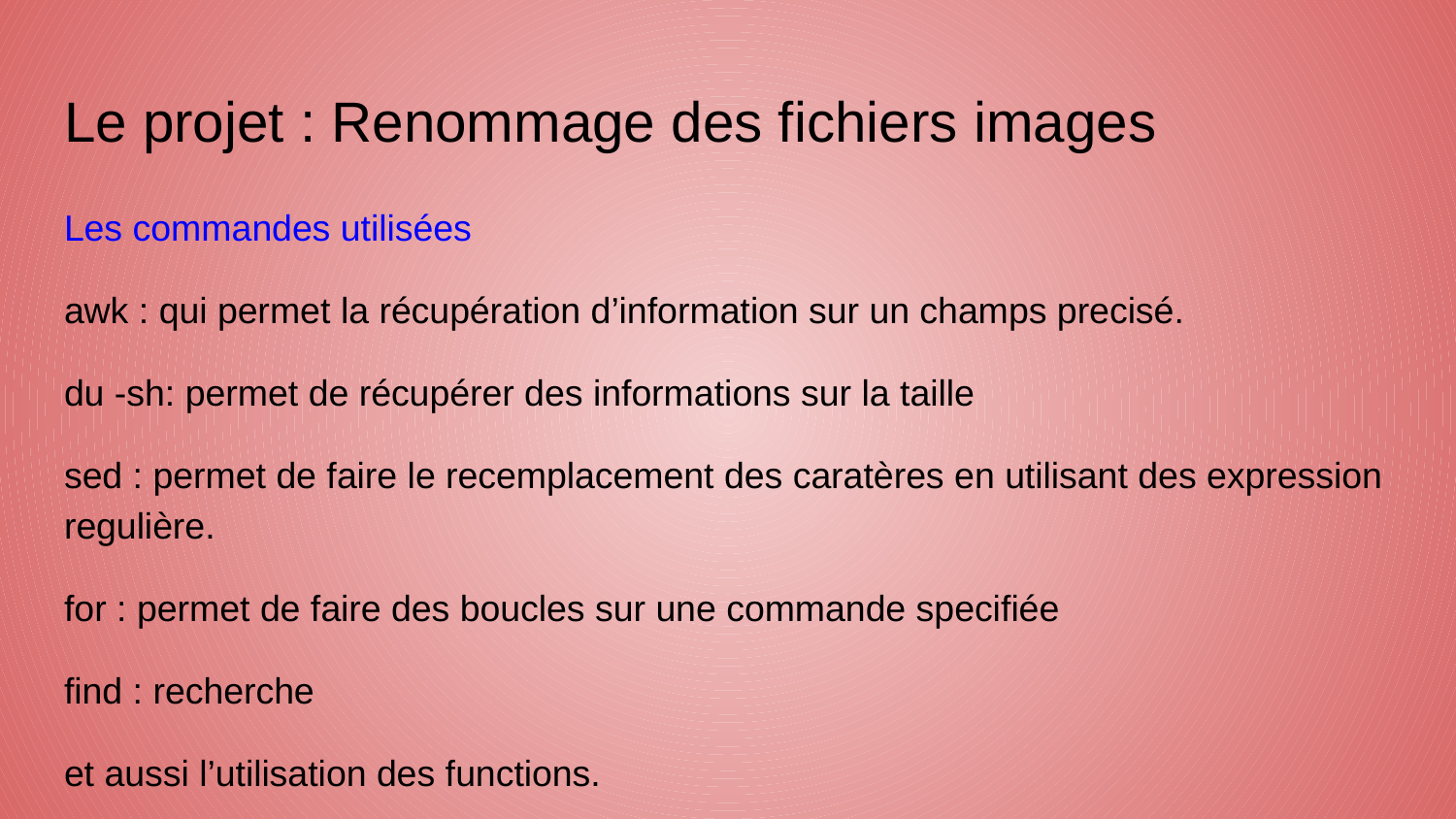

# Le projet : Renommage des fichiers images
Les commandes utilisées
awk : qui permet la récupération d’information sur un champs precisé.
du -sh: permet de récupérer des informations sur la taille
sed : permet de faire le recemplacement des caratères en utilisant des expression regulière.
for : permet de faire des boucles sur une commande specifiée
find : recherche
et aussi l’utilisation des functions.